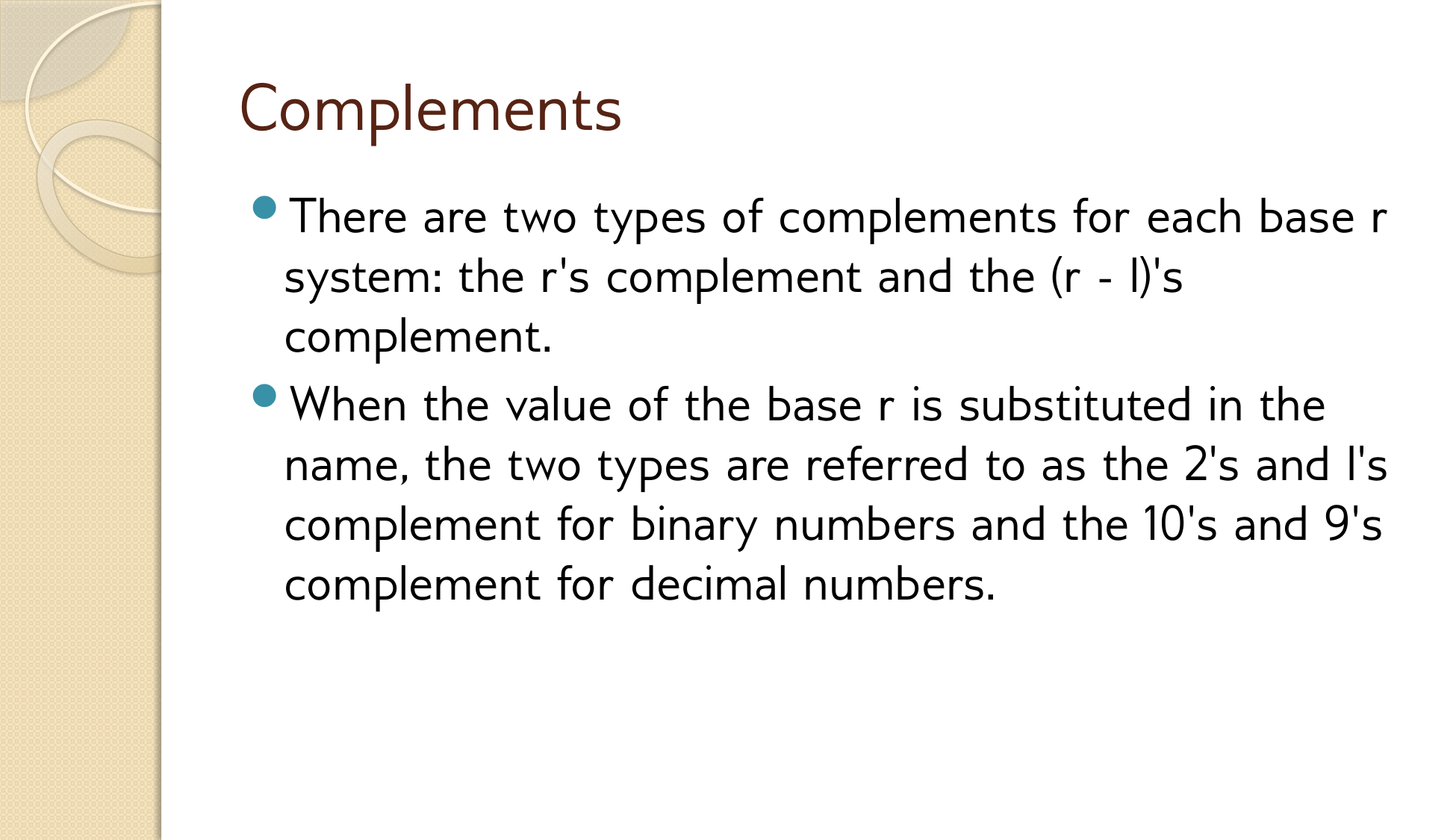

# Complements
There are two types of complements for each base r system: the r's complement and the (r - l)'s complement.
When the value of the base r is substituted in the name, the two types are referred to as the 2's and I's complement for binary numbers and the 10's and 9's complement for decimal numbers.